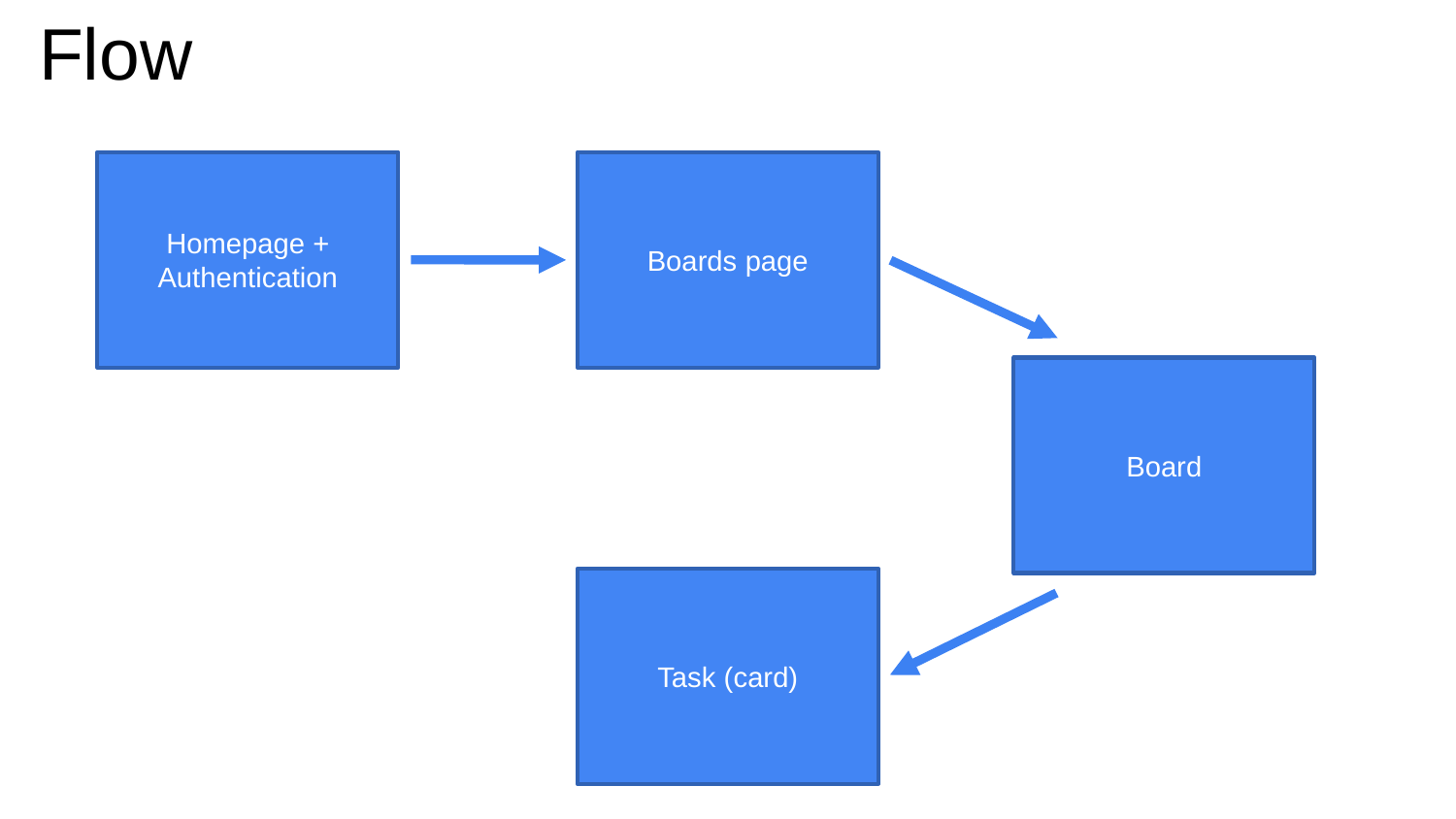

# Flow
Homepage + Authentication
Boards page
Board
Task (card)